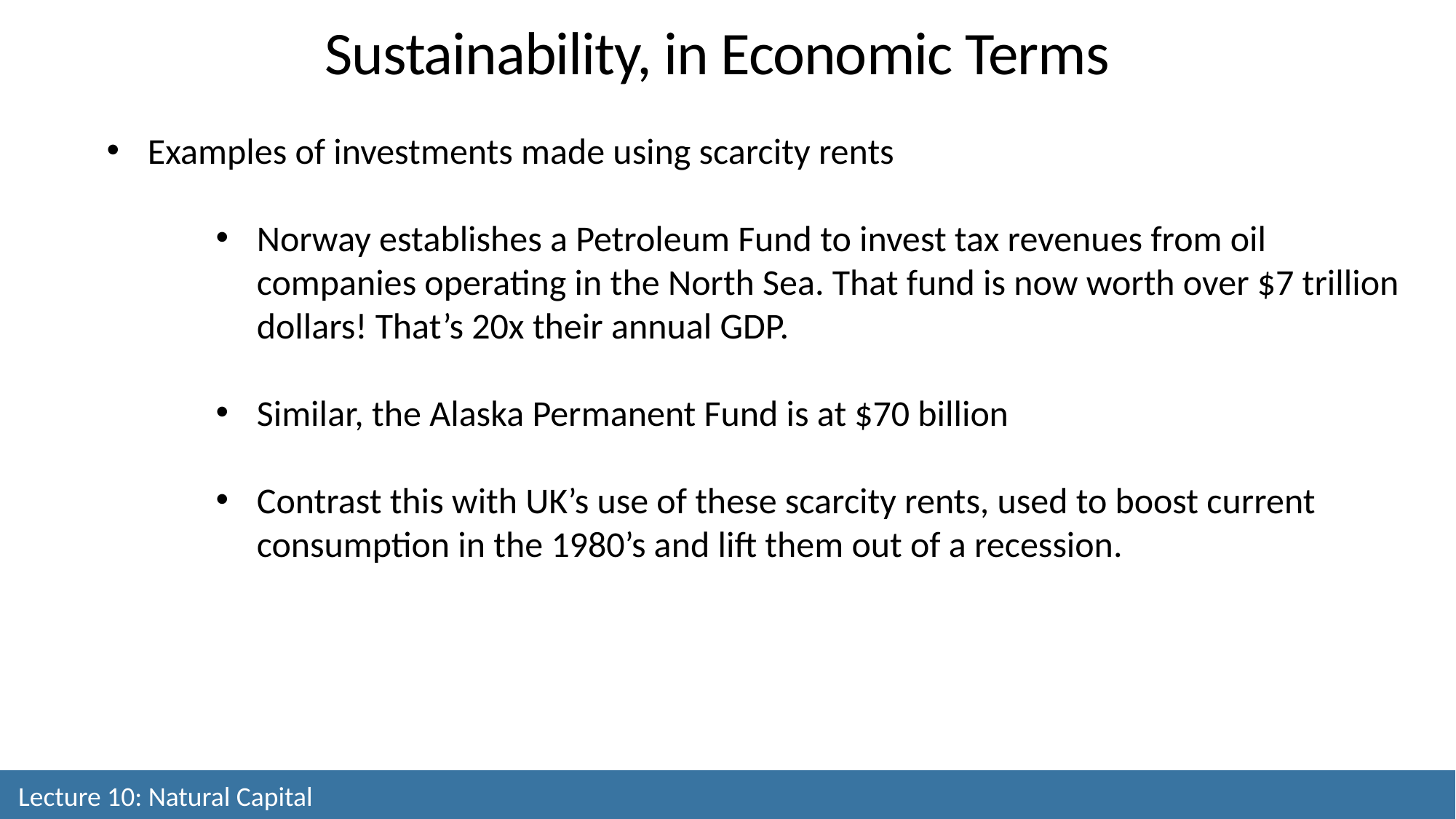

Sustainability, in Economic Terms
Examples of investments made using scarcity rents

Norway establishes a Petroleum Fund to invest tax revenues from oil companies operating in the North Sea. That fund is now worth over $7 trillion dollars! That’s 20x their annual GDP.

Similar, the Alaska Permanent Fund is at $70 billion

Contrast this with UK’s use of these scarcity rents, used to boost current consumption in the 1980’s and lift them out of a recession.